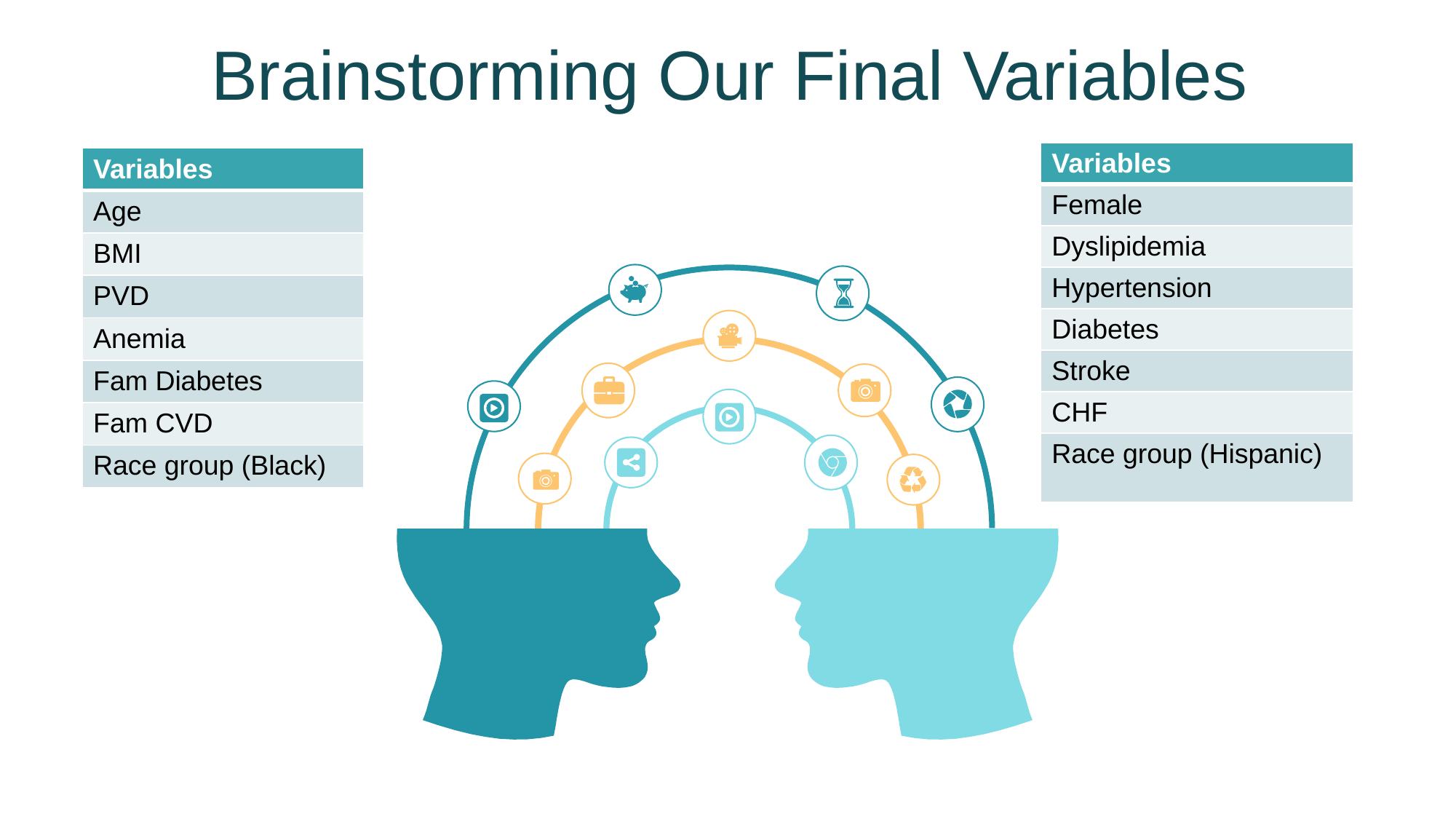

Brainstorming Our Final Variables
| Variables |
| --- |
| Female |
| Dyslipidemia |
| Hypertension |
| Diabetes |
| Stroke |
| CHF |
| Race group (Hispanic) |
| Variables |
| --- |
| Age |
| BMI |
| PVD |
| Anemia |
| Fam Diabetes |
| Fam CVD |
| Race group (Black) |